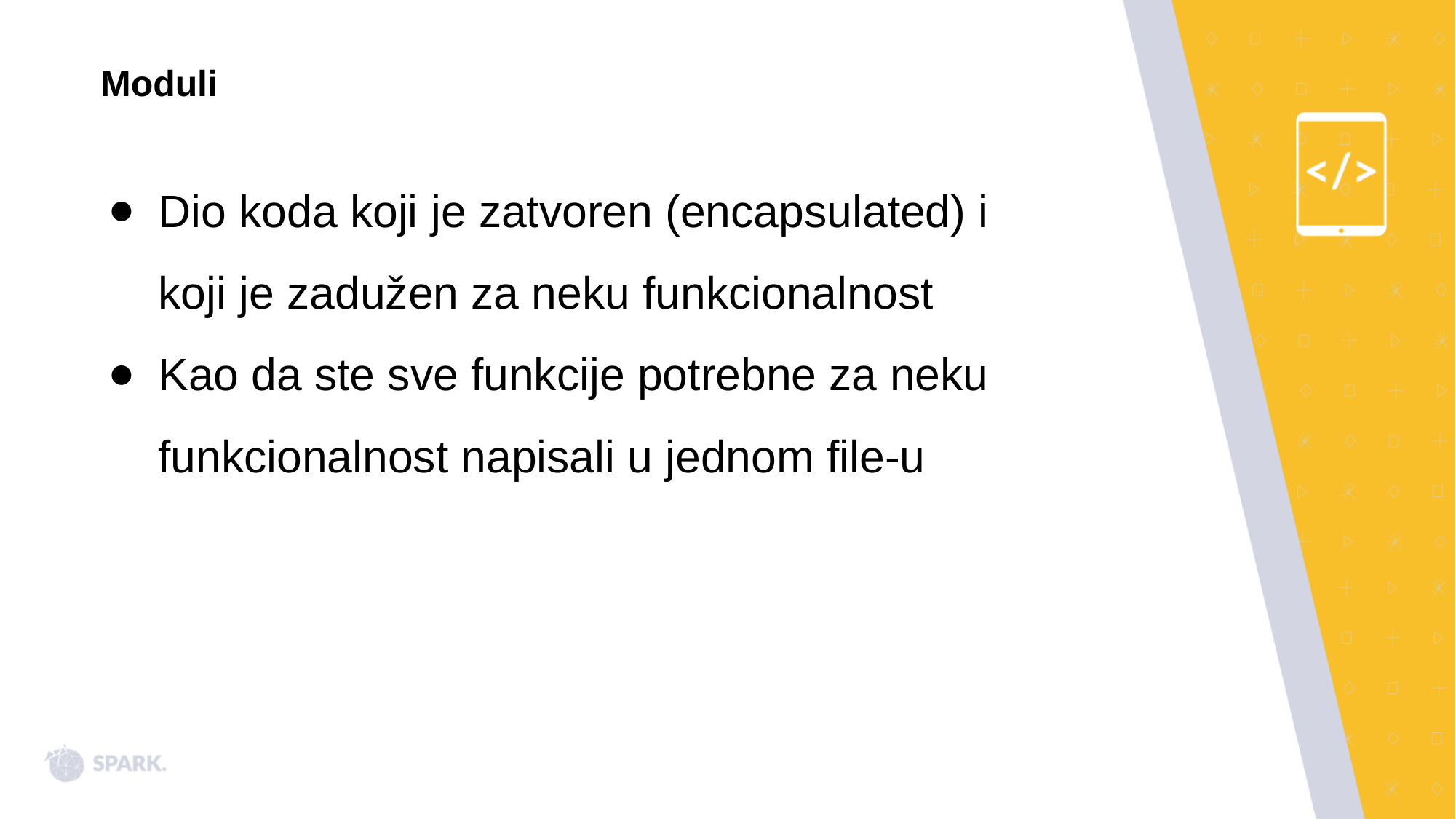

Moduli
Dio koda koji je zatvoren (encapsulated) i koji je zadužen za neku funkcionalnost
Kao da ste sve funkcije potrebne za neku funkcionalnost napisali u jednom file-u